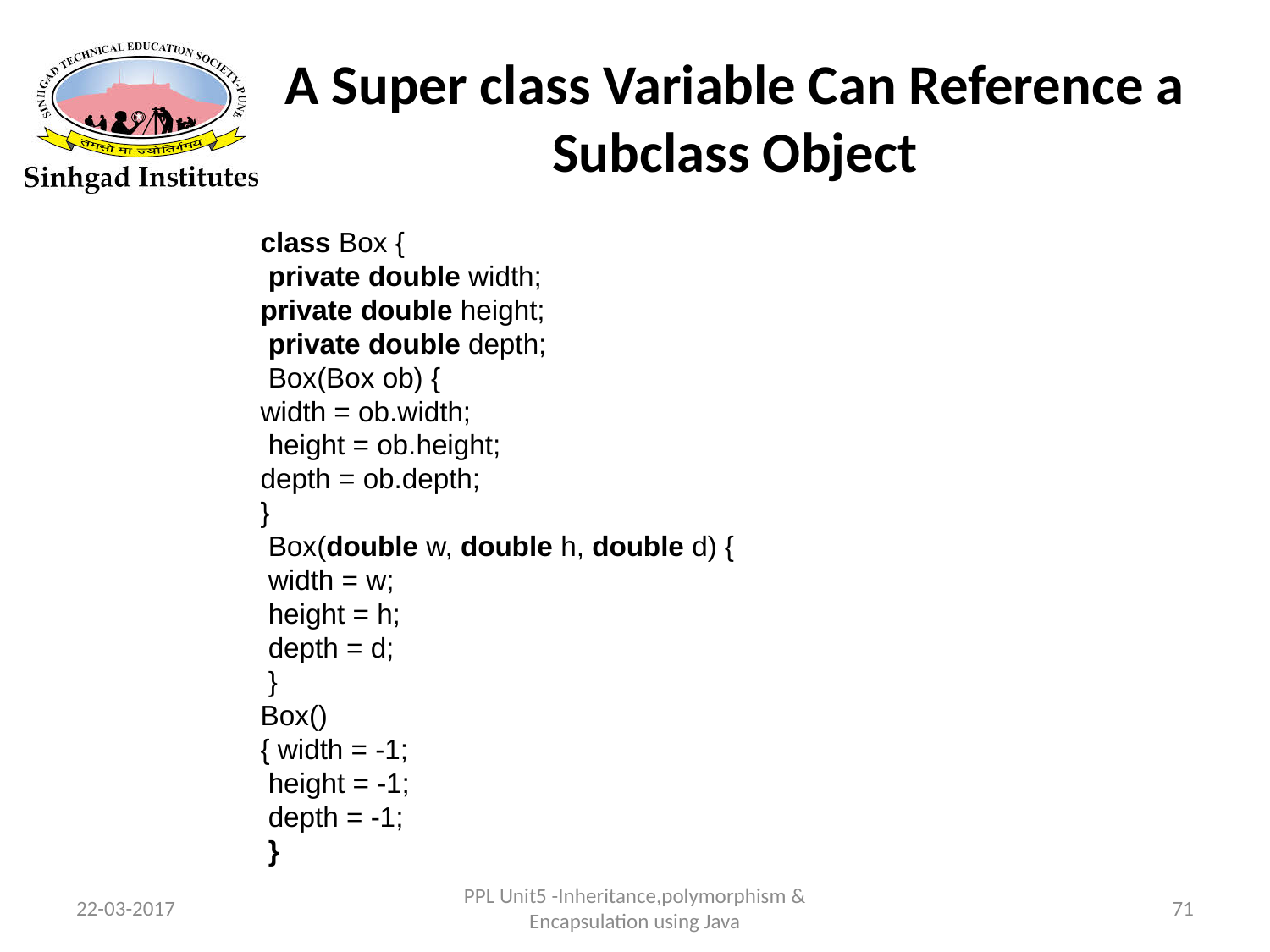

# A Super class Variable Can Reference a Subclass Object
class Box {
 private double width;
private double height;
 private double depth;
 Box(Box ob) {
width = ob.width;
 height = ob.height;
depth = ob.depth;
}
 Box(double w, double h, double d) {
 width = w;
 height = h;
 depth = d;
 }
Box()
{ width = -1;
 height = -1;
 depth = -1;
 }
22-03-2017
PPL Unit5 -Inheritance,polymorphism & Encapsulation using Java
71